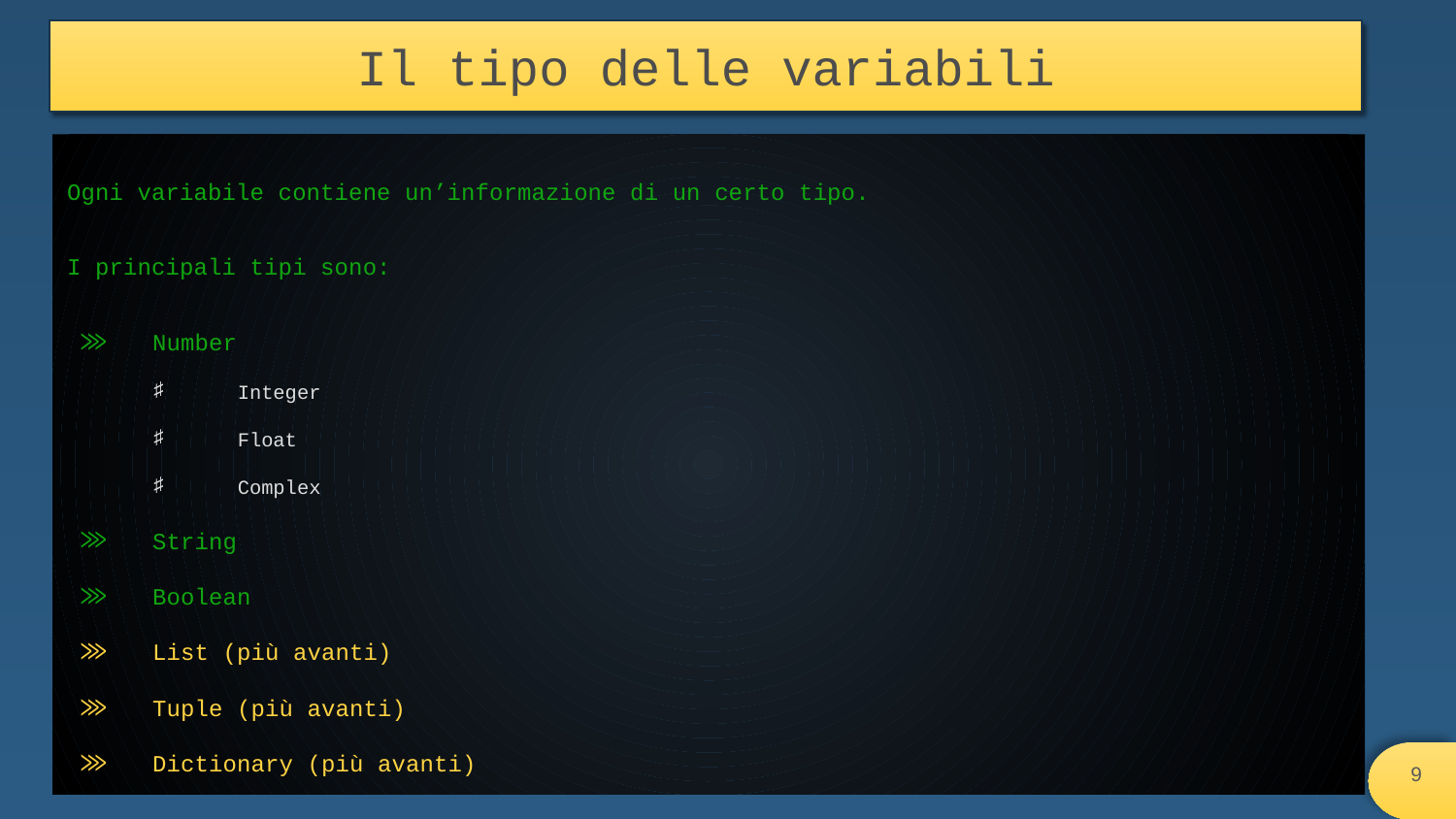

# Il tipo delle variabili
Ogni variabile contiene un’informazione di un certo tipo.
I principali tipi sono:
Number
Integer
Float
Complex
String
Boolean
List (più avanti)
Tuple (più avanti)
Dictionary (più avanti)
9